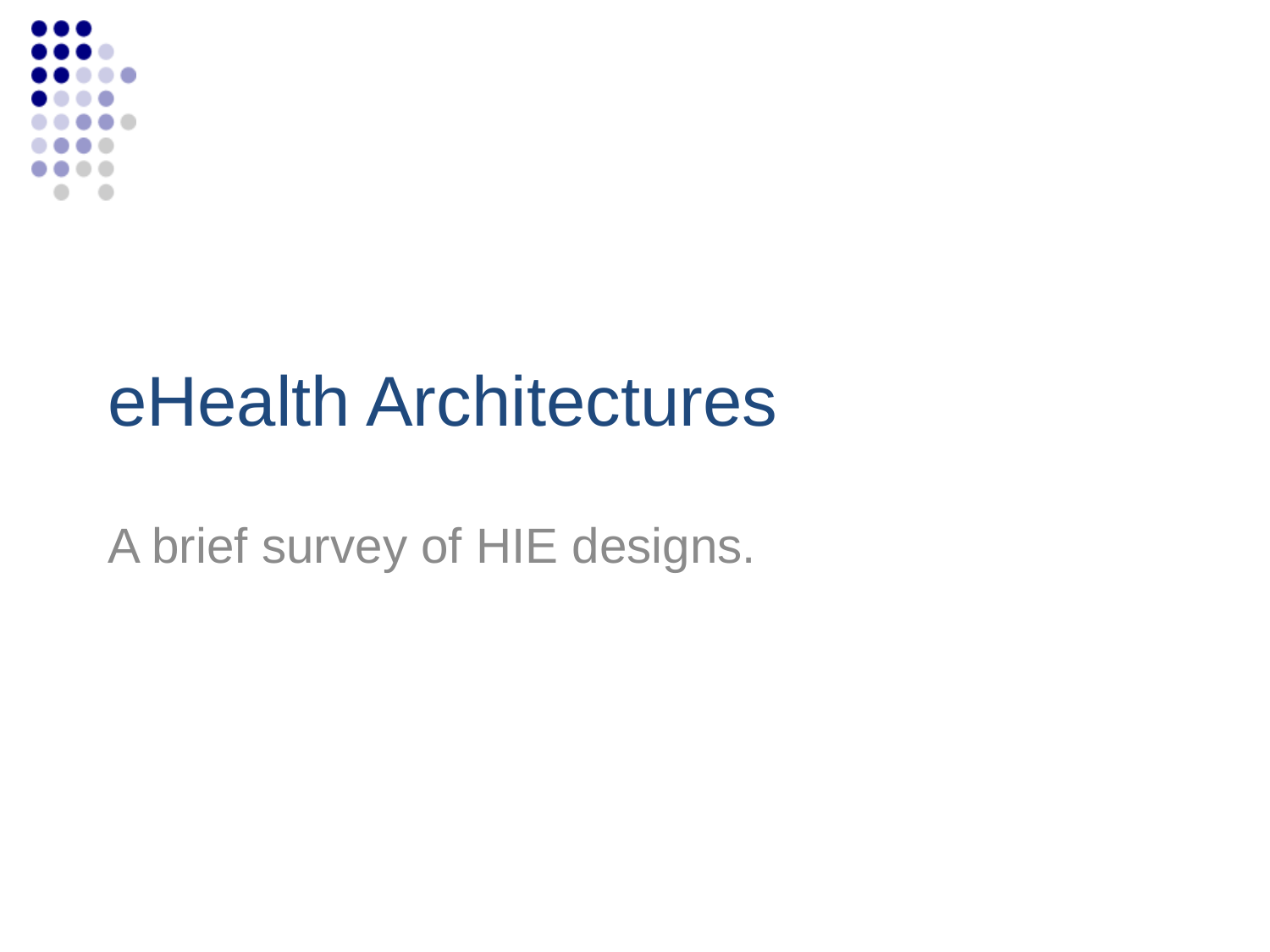

# eHealth Architectures
A brief survey of HIE designs.